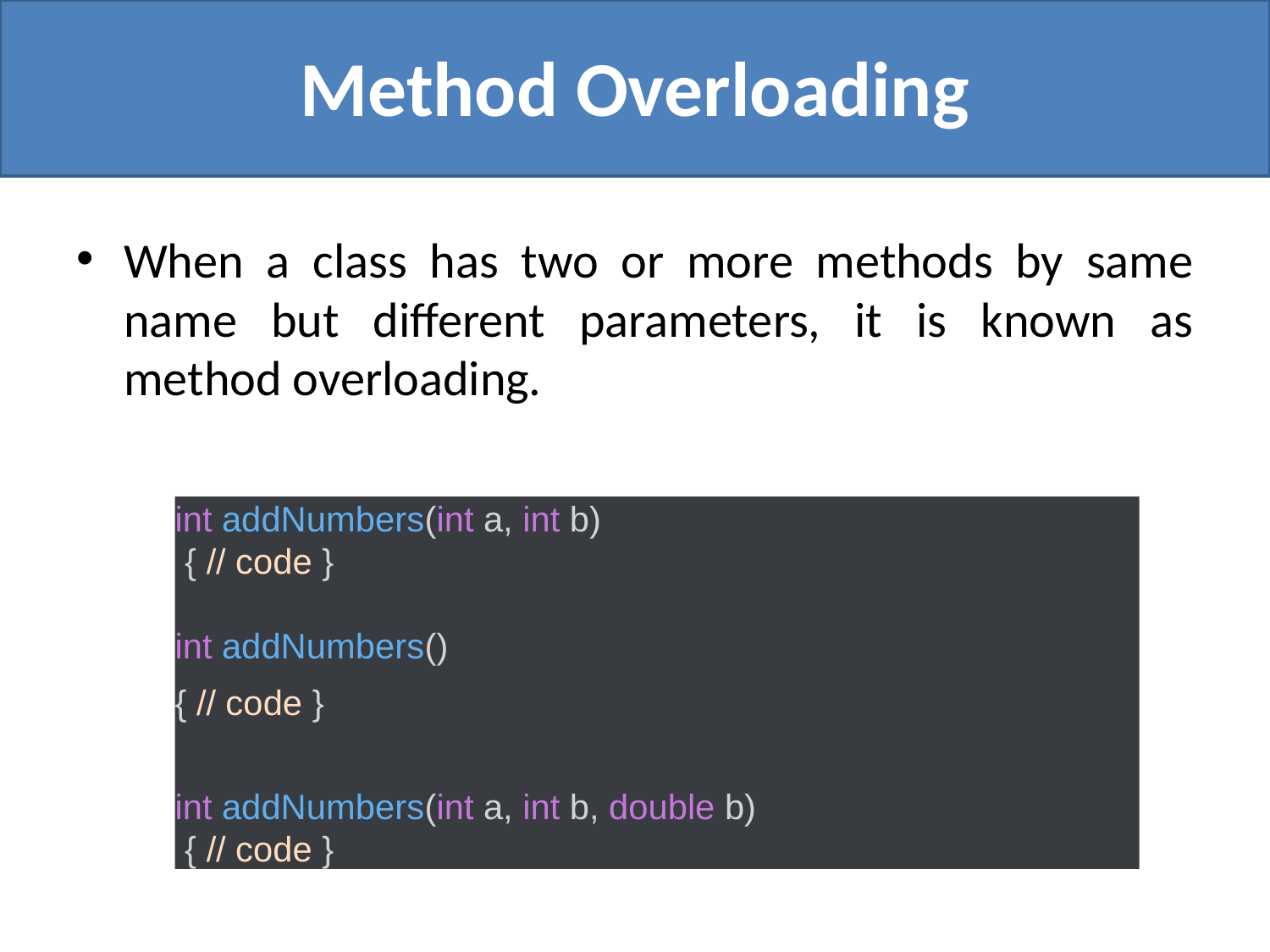

# Method Overloading
When a class has two or more methods by same name but different parameters, it is known as method overloading.

int addNumbers(int a, int b)
 { // code }

int addNumbers()
{ // code }

int addNumbers(int a, int b, double b)
 { // code }